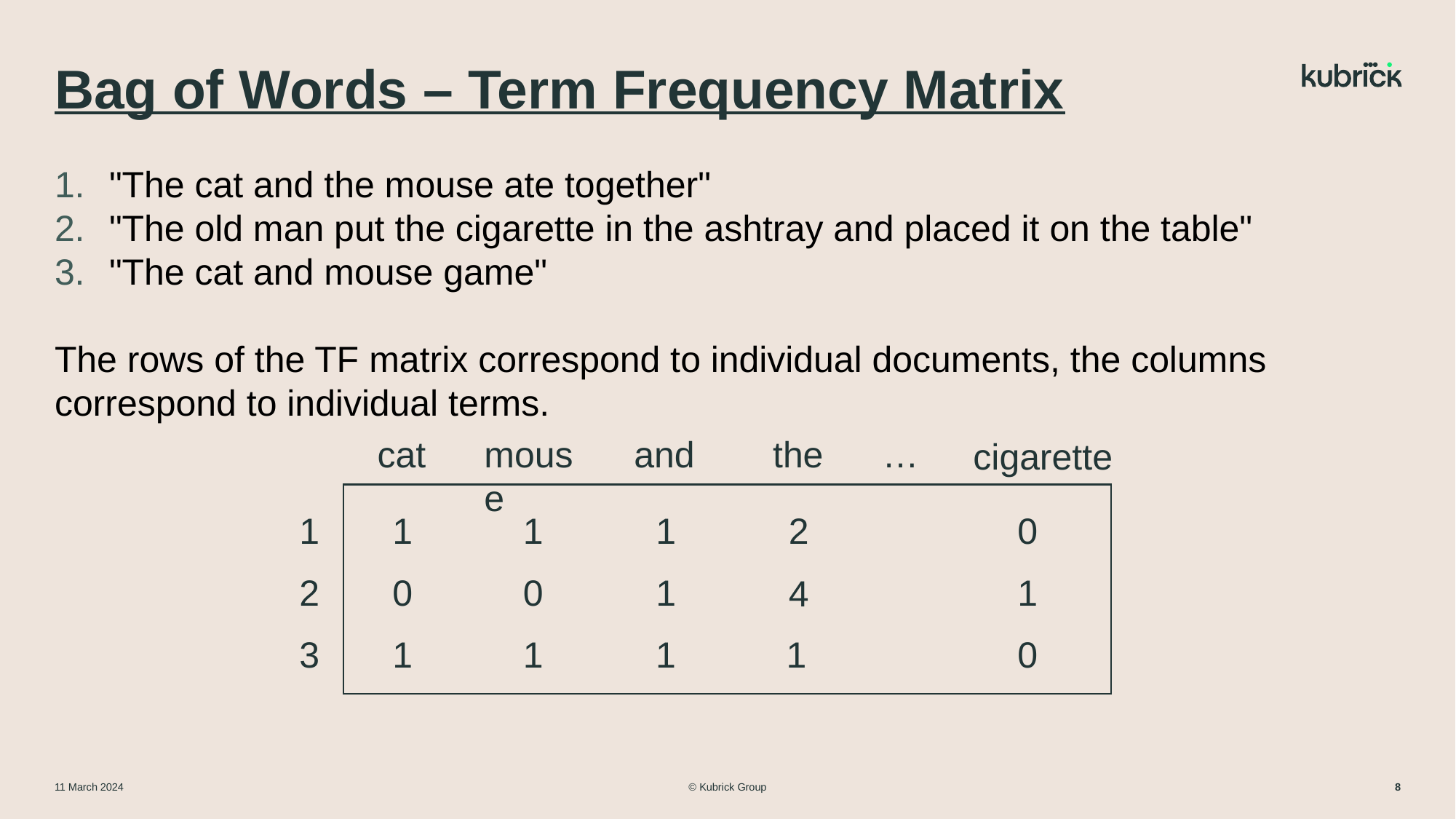

# Bag of Words – Term Frequency Matrix
"The cat and the mouse ate together"
"The old man put the cigarette in the ashtray and placed it on the table"
"The cat and mouse game"

The rows of the TF matrix correspond to individual documents, the columns correspond to individual terms.
cat
mouse
and
the
…
cigarette

1
1
1
2
0
1
1
1
2
0
0
4
3
1
1
1
1
0
© Kubrick Group
11 March 2024
8